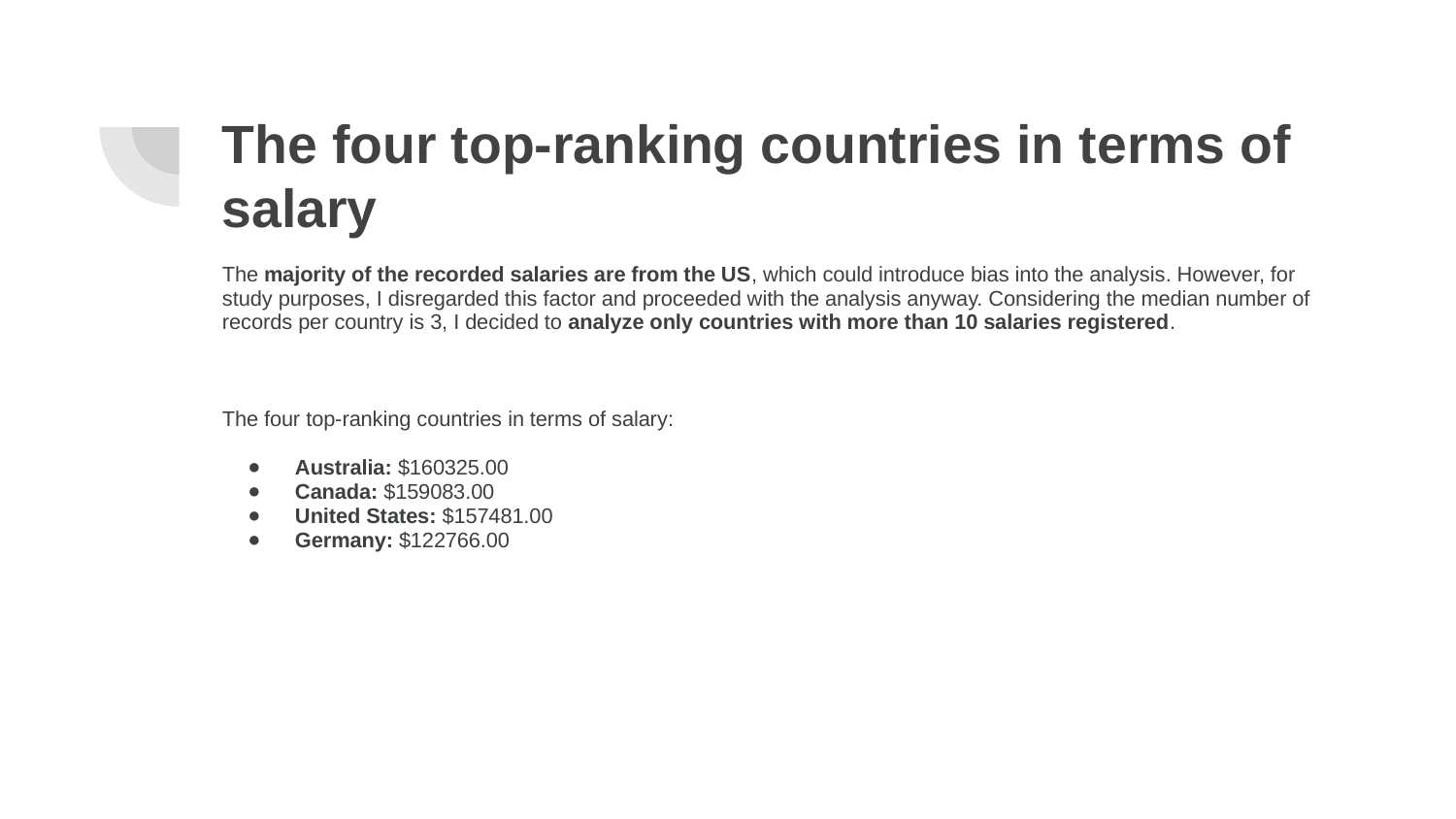

# The four top-ranking countries in terms of salary
The majority of the recorded salaries are from the US, which could introduce bias into the analysis. However, for study purposes, I disregarded this factor and proceeded with the analysis anyway. Considering the median number of records per country is 3, I decided to analyze only countries with more than 10 salaries registered.

The four top-ranking countries in terms of salary:
Australia: $160325.00
Canada: $159083.00
United States: $157481.00
Germany: $122766.00